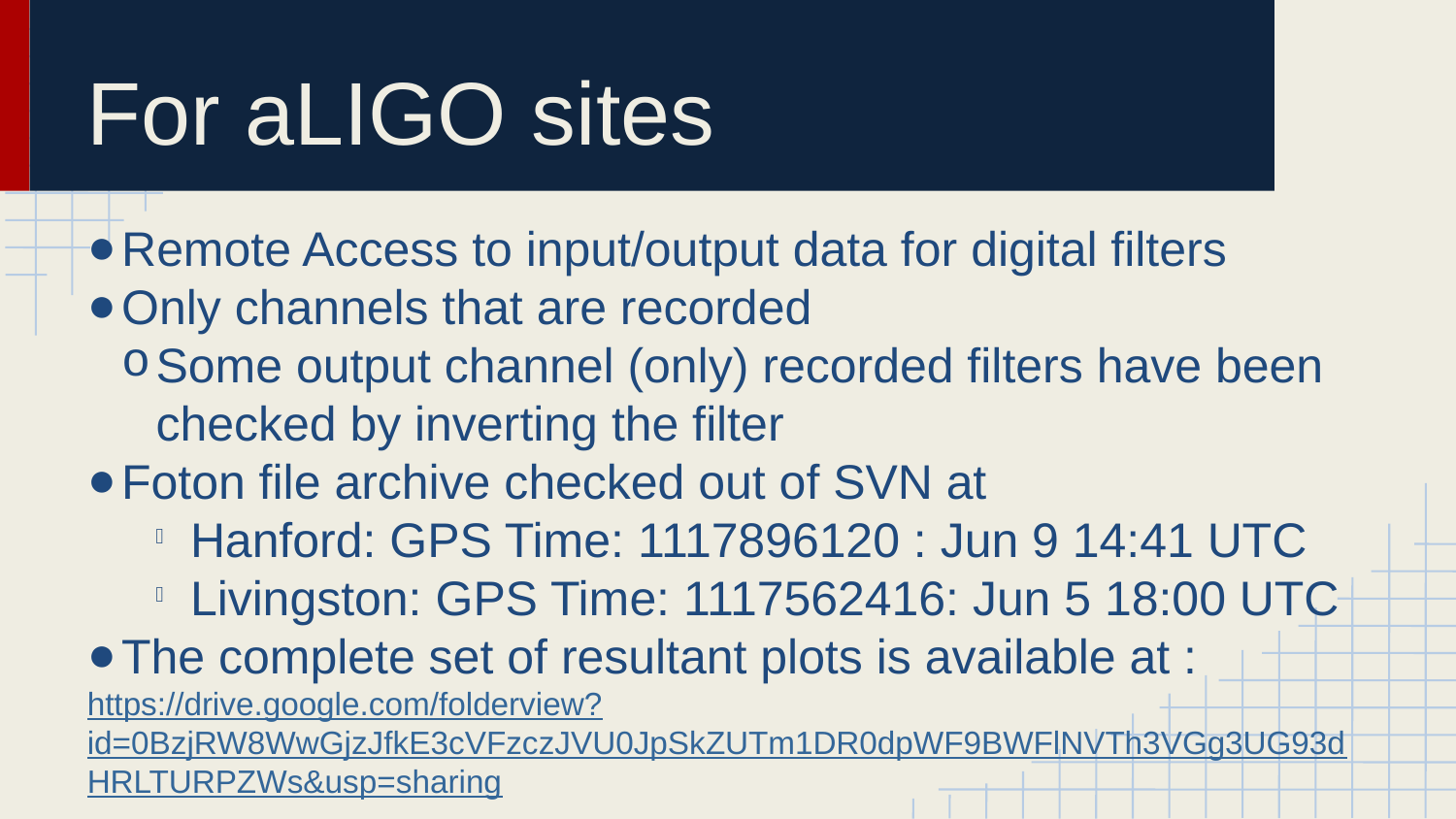

For aLIGO sites
Remote Access to input/output data for digital filters
Only channels that are recorded
Some output channel (only) recorded filters have been checked by inverting the filter
Foton file archive checked out of SVN at
Hanford: GPS Time: 1117896120 : Jun 9 14:41 UTC
Livingston: GPS Time: 1117562416: Jun 5 18:00 UTC
The complete set of resultant plots is available at :
https://drive.google.com/folderview?id=0BzjRW8WwGjzJfkE3cVFzczJVU0JpSkZUTm1DR0dpWF9BWFlNVTh3VGg3UG93dHRLTURPZWs&usp=sharing